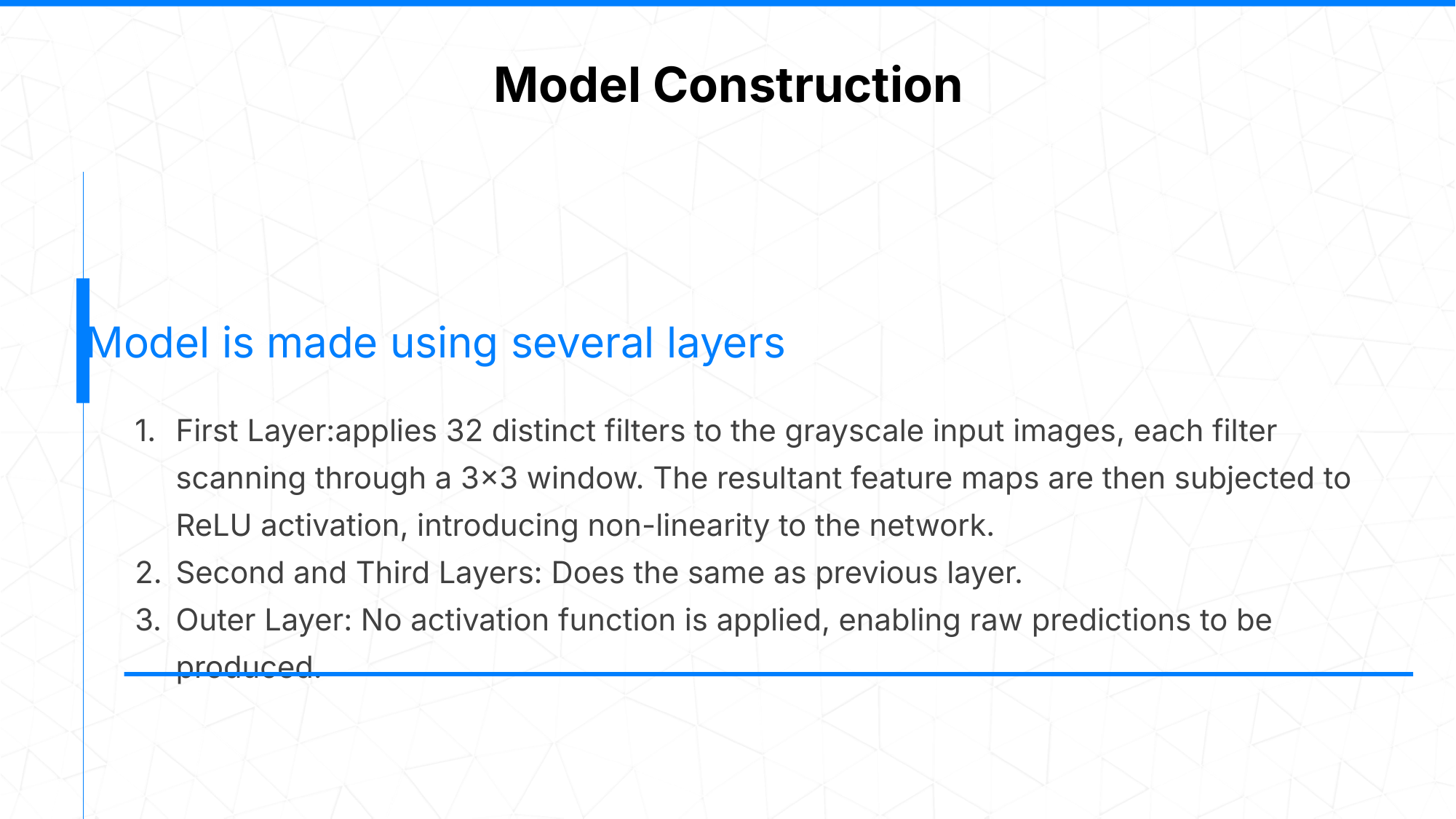

Model Construction

Model is made using several layers
First Layer:applies 32 distinct filters to the grayscale input images, each filter scanning through a 3x3 window. The resultant feature maps are then subjected to ReLU activation, introducing non-linearity to the network.
Second and Third Layers: Does the same as previous layer.
Outer Layer: No activation function is applied, enabling raw predictions to be produced.